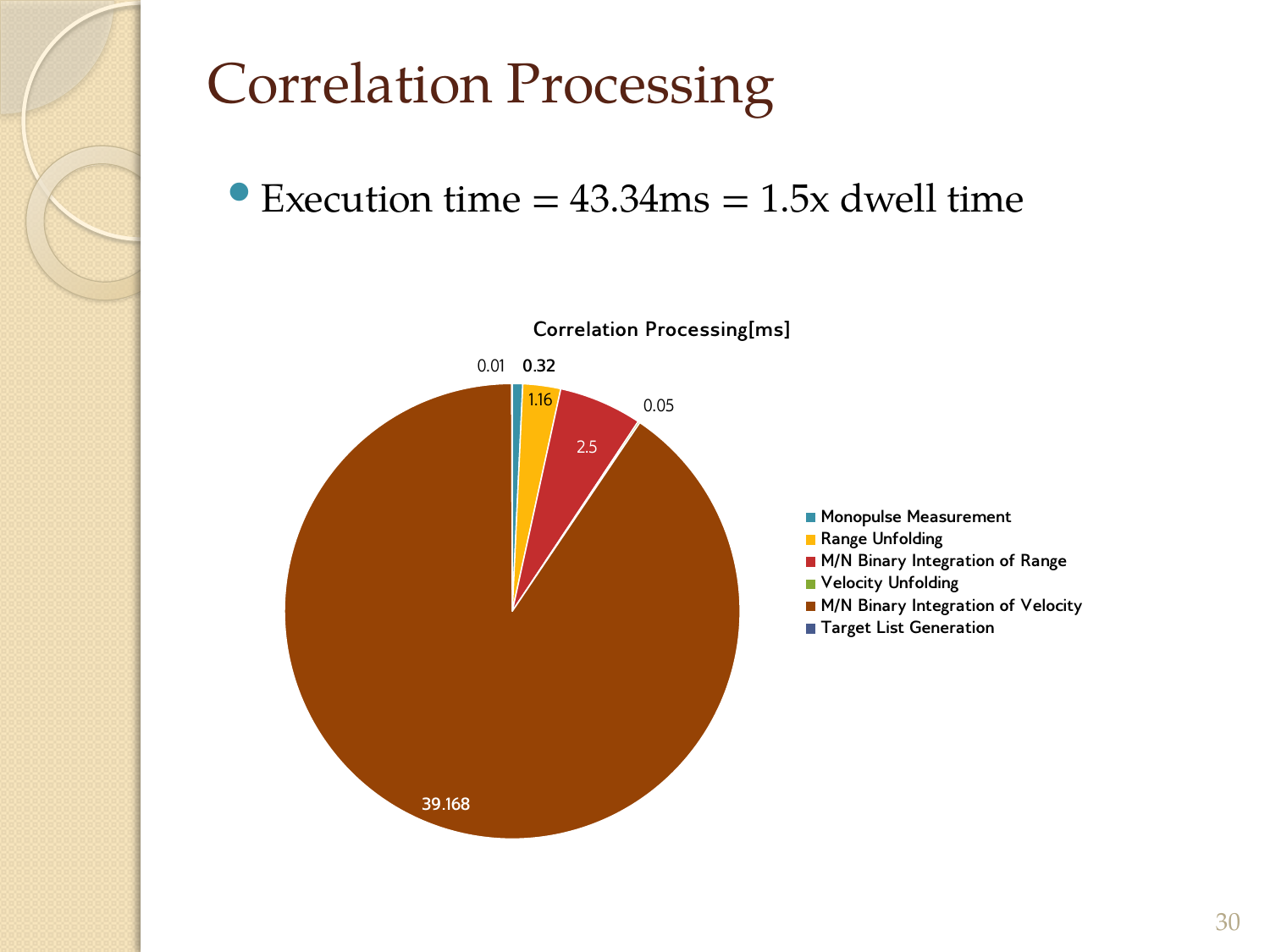

# Correlation Processing
Execution time = 43.34ms = 1.5x dwell time

### Chart: Correlation Processing[ms]

| Category |  |
|---|---|
| Monopulse Measurement | 0.32 |
| Range Unfolding | 1.16016 |
| M/N Binary Integration of Range | 2.5548800000000003 |
| Velocity Unfolding | 0.0576 |
| M/N Binary Integration of Velocity | 39.168 |
| Target List Generation | 0.016 |
30